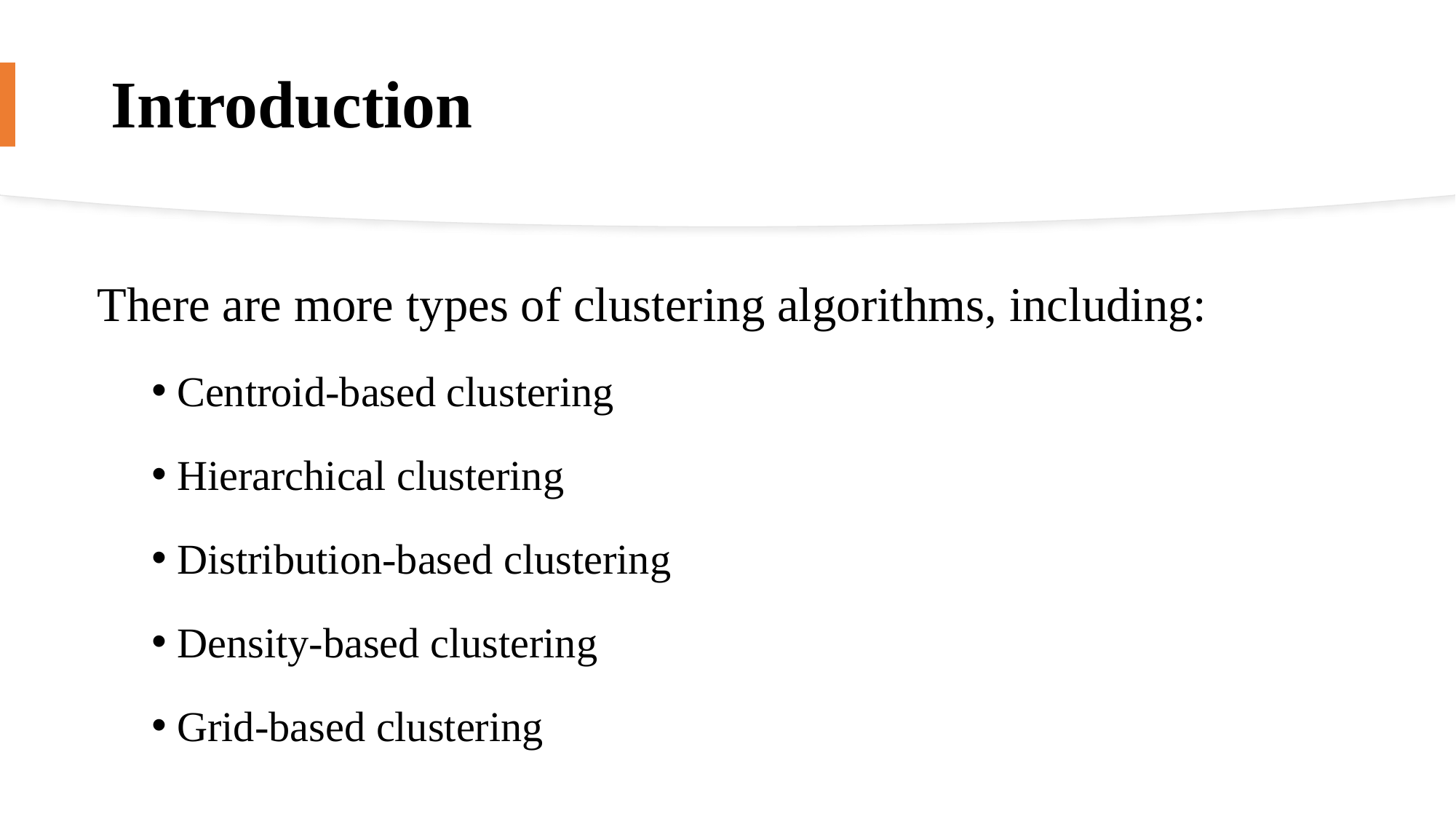

# Introduction

There are more types of clustering algorithms, including:
 Centroid-based clustering
 Hierarchical clustering
 Distribution-based clustering
 Density-based clustering
 Grid-based clustering